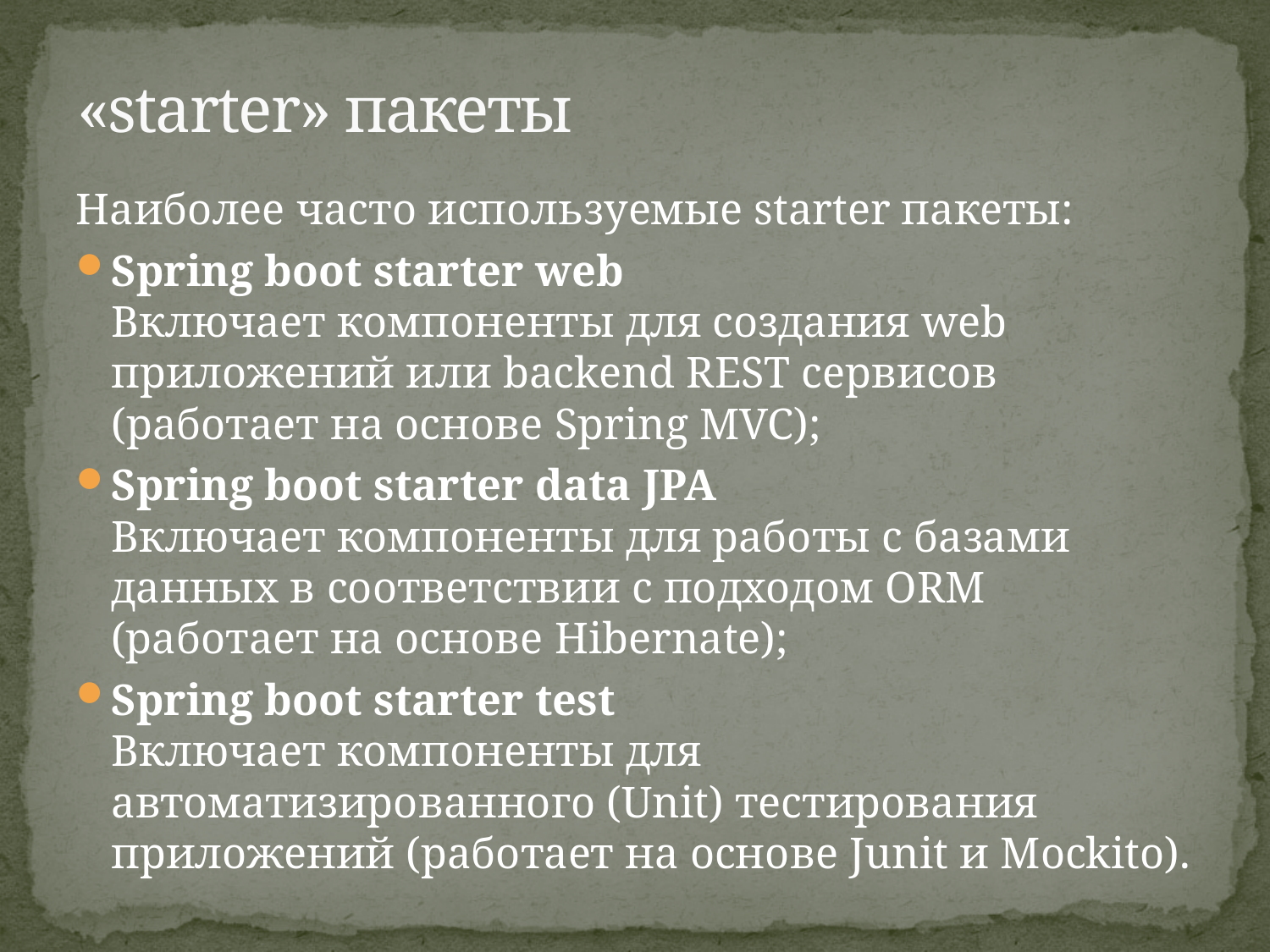

# «starter» пакеты
Наиболее часто используемые starter пакеты:
Spring boot starter web
Включает компоненты для создания web приложений или backend REST сервисов (работает на основе Spring MVC);
Spring boot starter data JPA
Включает компоненты для работы с базами данных в соответствии с подходом ORM (работает на основе Hibernate);
Spring boot starter test
Включает компоненты для автоматизированного (Unit) тестирования приложений (работает на основе Junit и Mockito).